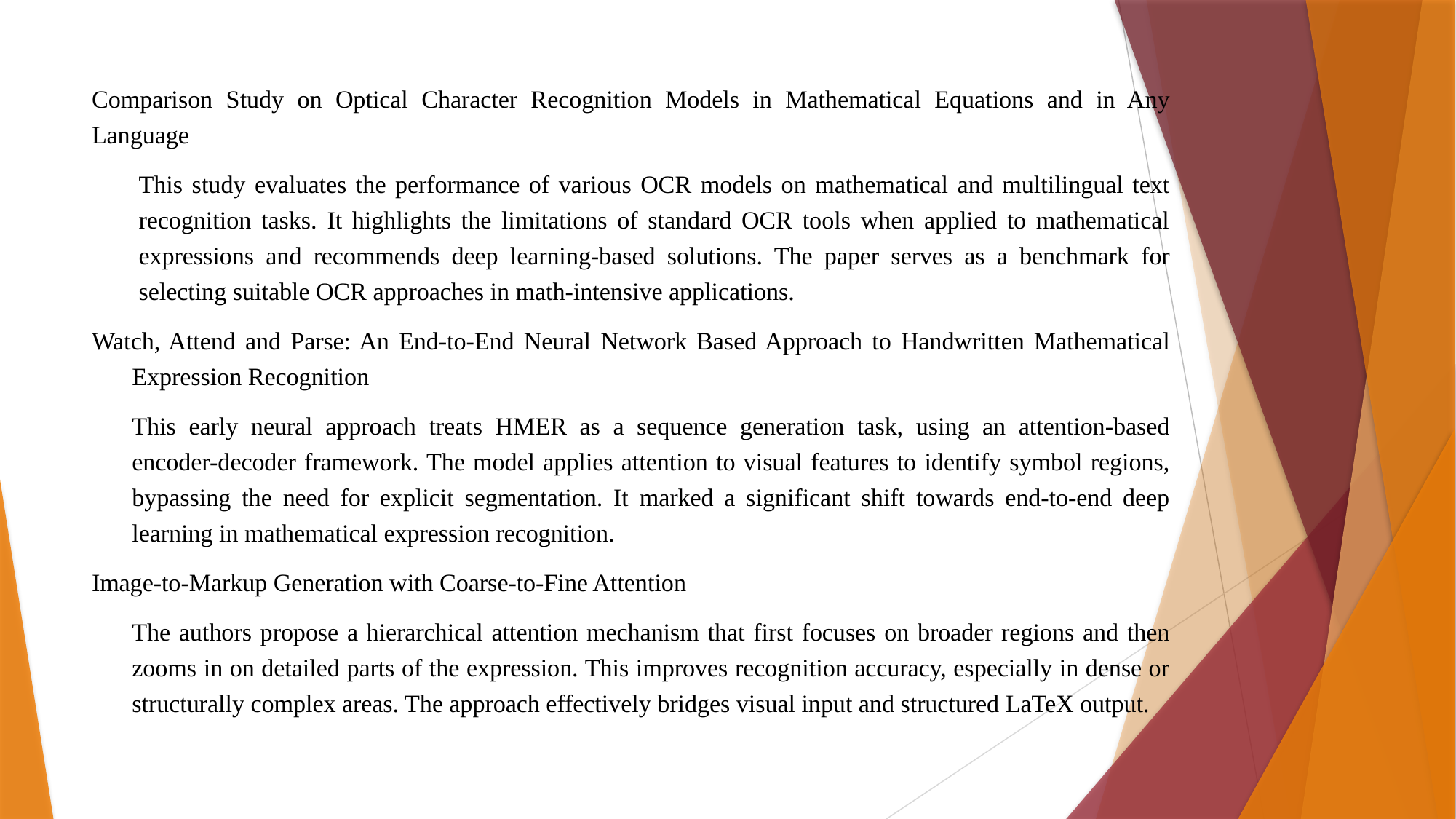

Comparison Study on Optical Character Recognition Models in Mathematical Equations and in Any Language
This study evaluates the performance of various OCR models on mathematical and multilingual text recognition tasks. It highlights the limitations of standard OCR tools when applied to mathematical expressions and recommends deep learning-based solutions. The paper serves as a benchmark for selecting suitable OCR approaches in math-intensive applications.
Watch, Attend and Parse: An End-to-End Neural Network Based Approach to Handwritten Mathematical Expression Recognition
	This early neural approach treats HMER as a sequence generation task, using an attention-based encoder-decoder framework. The model applies attention to visual features to identify symbol regions, bypassing the need for explicit segmentation. It marked a significant shift towards end-to-end deep learning in mathematical expression recognition.
Image-to-Markup Generation with Coarse-to-Fine Attention
	The authors propose a hierarchical attention mechanism that first focuses on broader regions and then zooms in on detailed parts of the expression. This improves recognition accuracy, especially in dense or structurally complex areas. The approach effectively bridges visual input and structured LaTeX output.